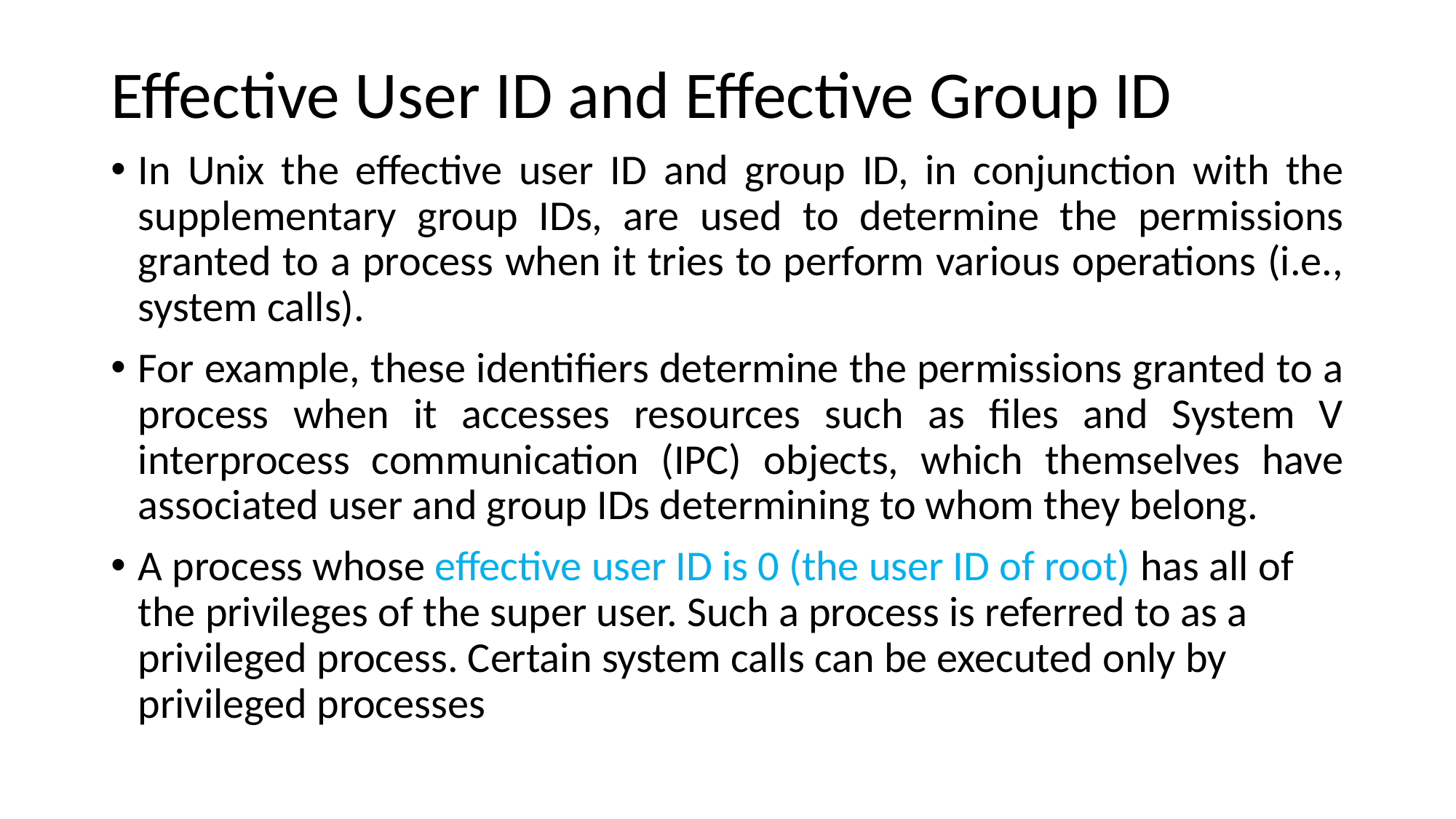

# Effective User ID and Effective Group ID
In Unix the effective user ID and group ID, in conjunction with the supplementary group IDs, are used to determine the permissions granted to a process when it tries to perform various operations (i.e., system calls).
For example, these identifiers determine the permissions granted to a process when it accesses resources such as files and System V interprocess communication (IPC) objects, which themselves have associated user and group IDs determining to whom they belong.
A process whose effective user ID is 0 (the user ID of root) has all of the privileges of the super user. Such a process is referred to as a privileged process. Certain system calls can be executed only by privileged processes